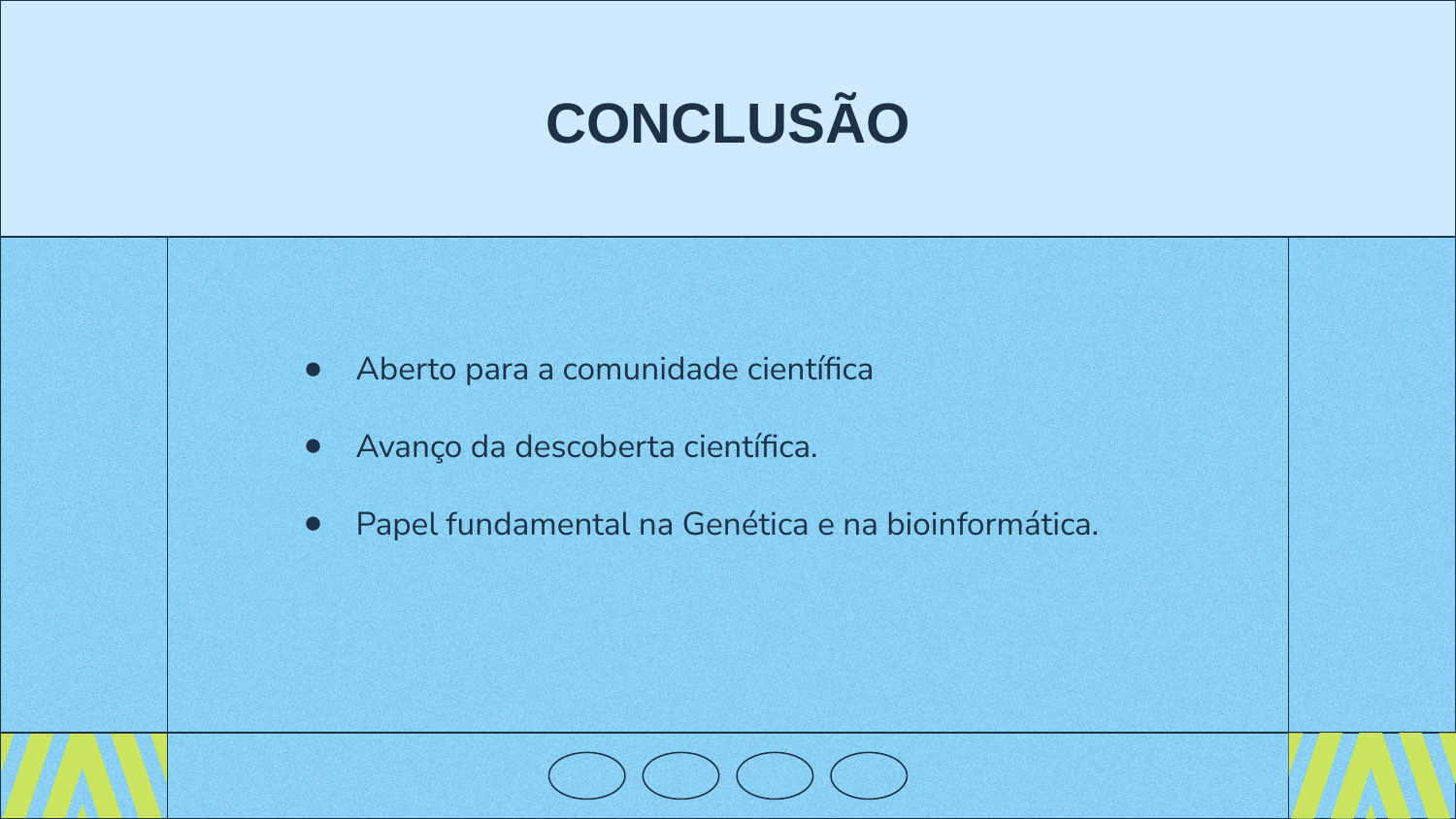

# CONCLUSÃO
Aberto para a comunidade científica
Avanço da descoberta científica.
Papel fundamental na Genética e na bioinformática.